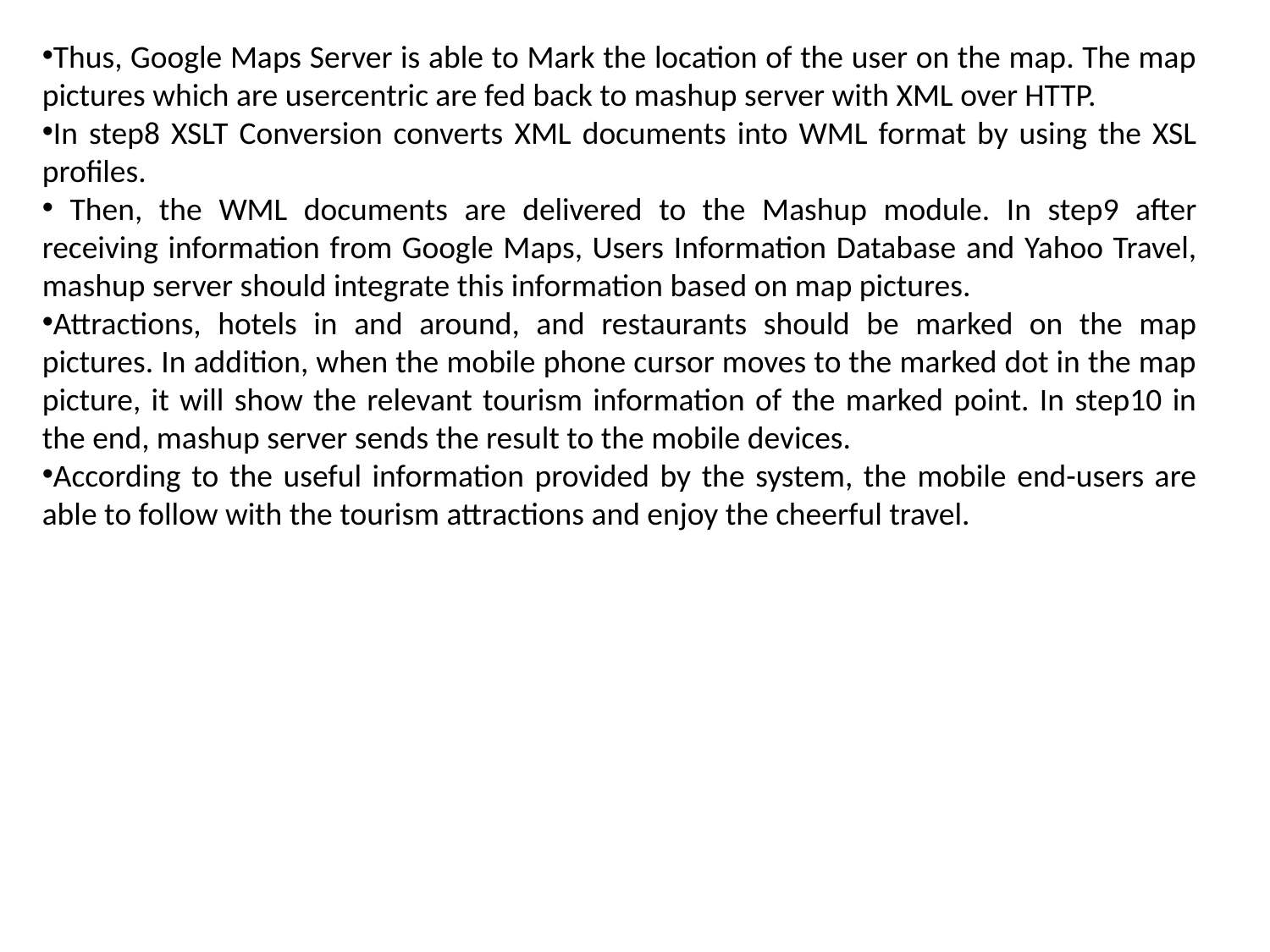

Thus, Google Maps Server is able to Mark the location of the user on the map. The map pictures which are usercentric are fed back to mashup server with XML over HTTP.
In step8 XSLT Conversion converts XML documents into WML format by using the XSL profiles.
 Then, the WML documents are delivered to the Mashup module. In step9 after receiving information from Google Maps, Users Information Database and Yahoo Travel, mashup server should integrate this information based on map pictures.
Attractions, hotels in and around, and restaurants should be marked on the map pictures. In addition, when the mobile phone cursor moves to the marked dot in the map picture, it will show the relevant tourism information of the marked point. In step10 in the end, mashup server sends the result to the mobile devices.
According to the useful information provided by the system, the mobile end-users are able to follow with the tourism attractions and enjoy the cheerful travel.